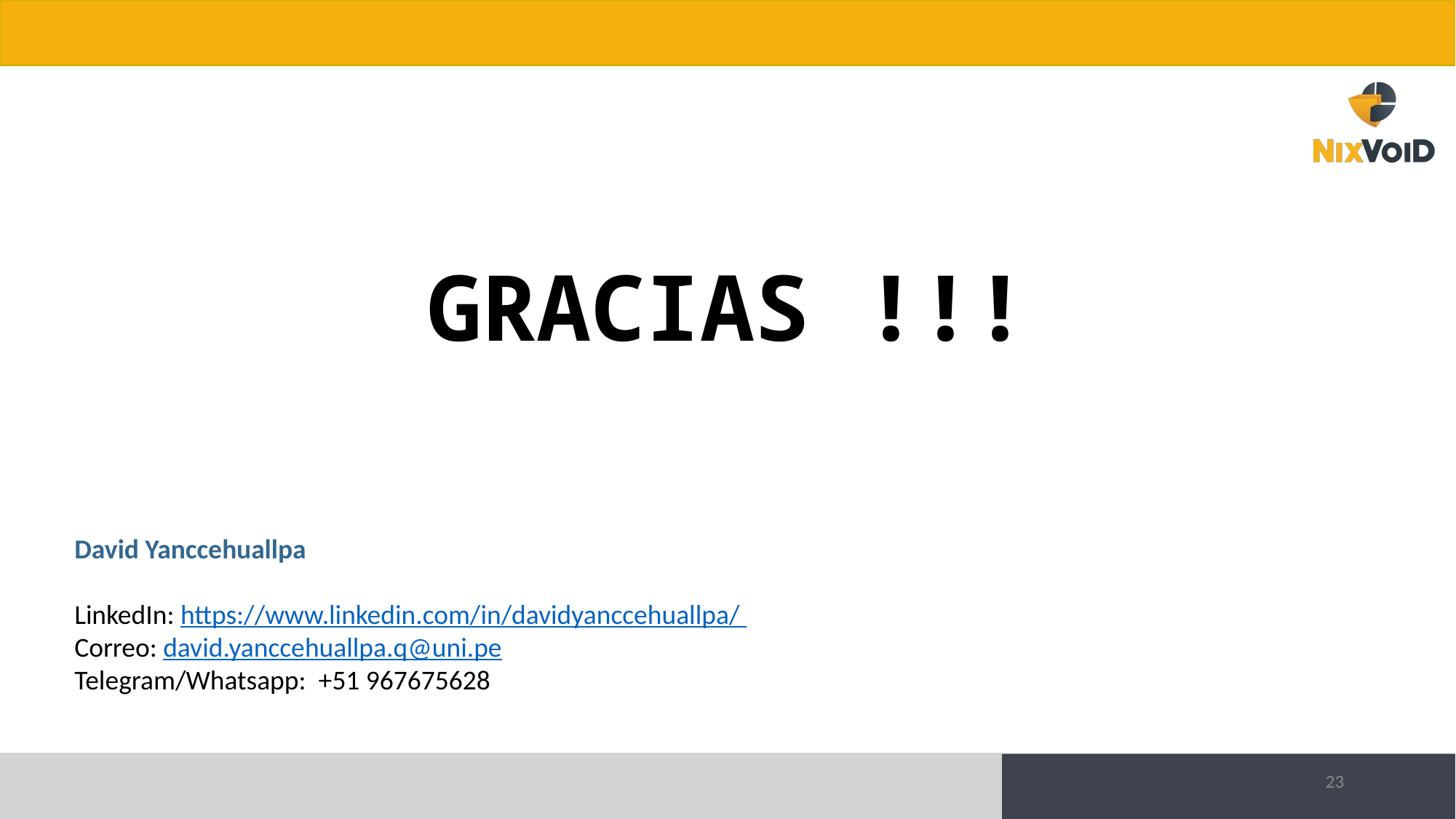

GRACIAS !!!
David Yanccehuallpa

LinkedIn: https://www.linkedin.com/in/davidyanccehuallpa/
Correo: david.yanccehuallpa.q@uni.pe
Telegram/Whatsapp:  +51 967675628
23